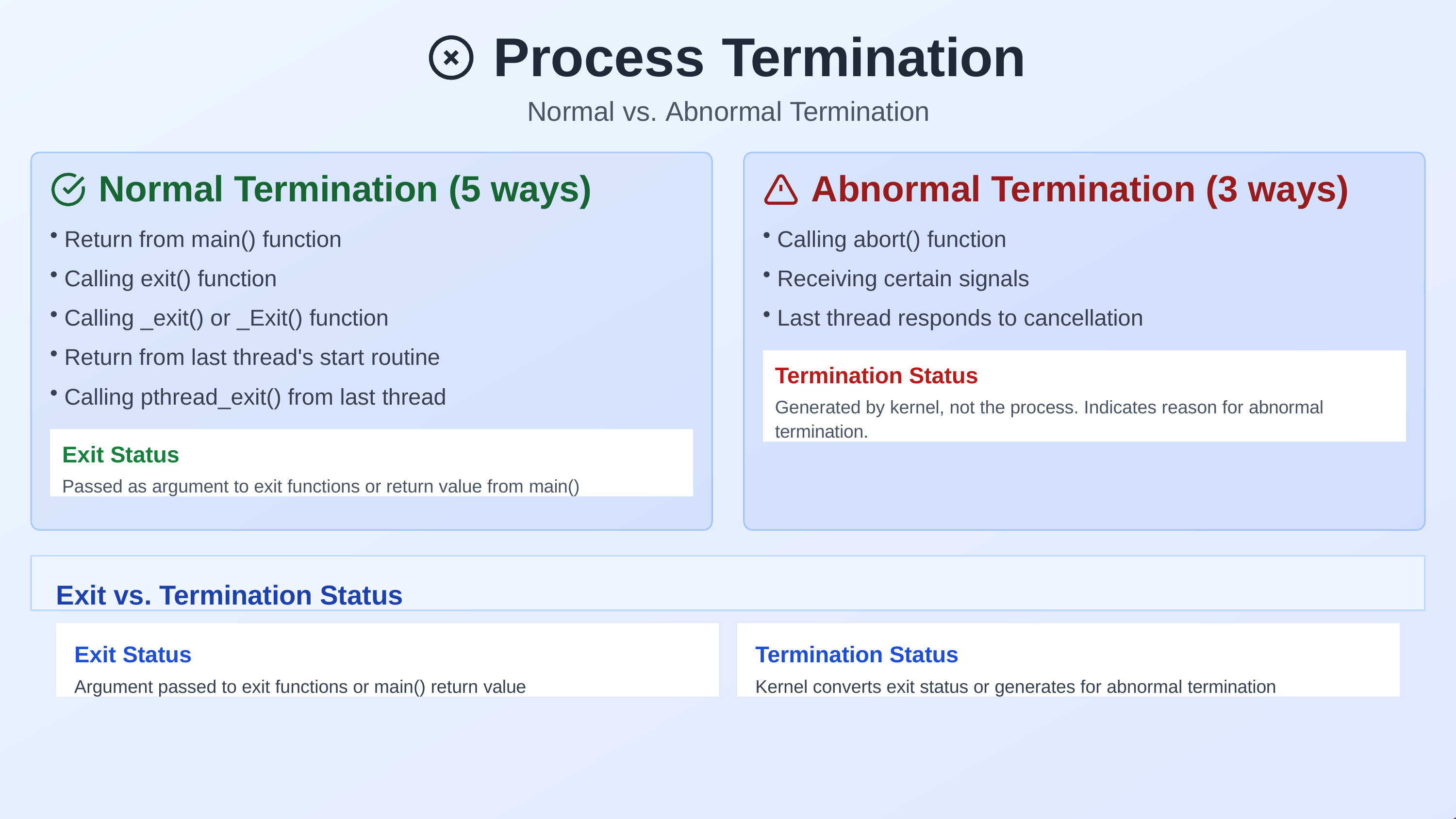

# Process	Termination
Normal vs. Abnormal Termination

Normal Termination (5 ways)
Return from main() function
Calling exit() function
Calling _exit() or _Exit() function
Return from last thread's start routine
Calling pthread_exit() from last thread
Abnormal Termination (3 ways)
Calling abort() function
Receiving certain signals
Last thread responds to cancellation

Termination Status
Generated by kernel, not the process. Indicates reason for abnormal termination.
Exit Status
Passed as argument to exit functions or return value from main()
Exit vs. Termination Status
Exit Status
Argument passed to exit functions or main() return value
Termination Status
Kernel converts exit status or generates for abnormal termination